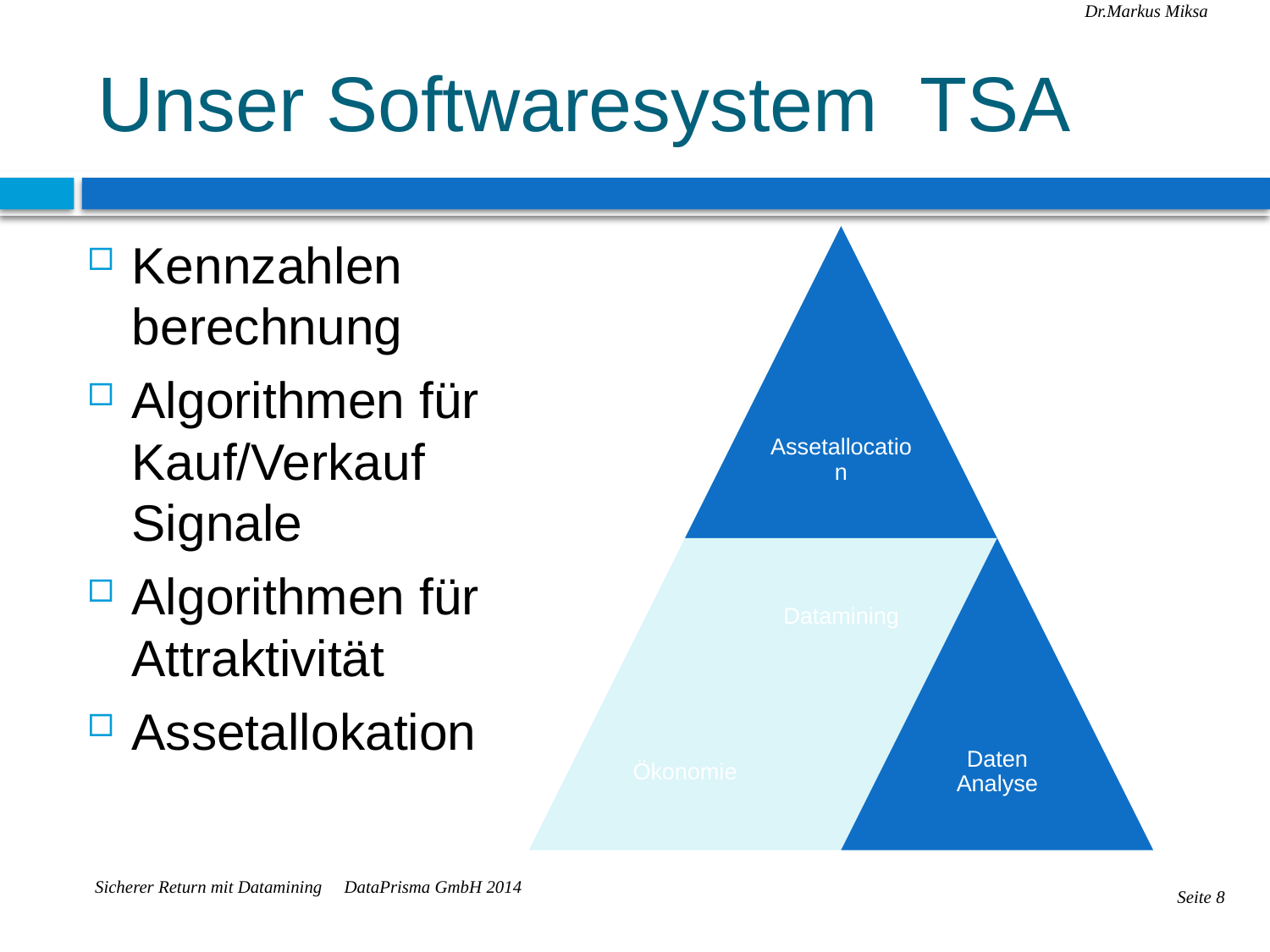

# Unser Softwaresystem  TSA
Kennzahlen
berechnung
Algorithmen für Kauf/Verkauf Signale
Algorithmen für Attraktivität
Assetallokation
Assetallocation
Ökonomie
Datamining
Daten Analyse